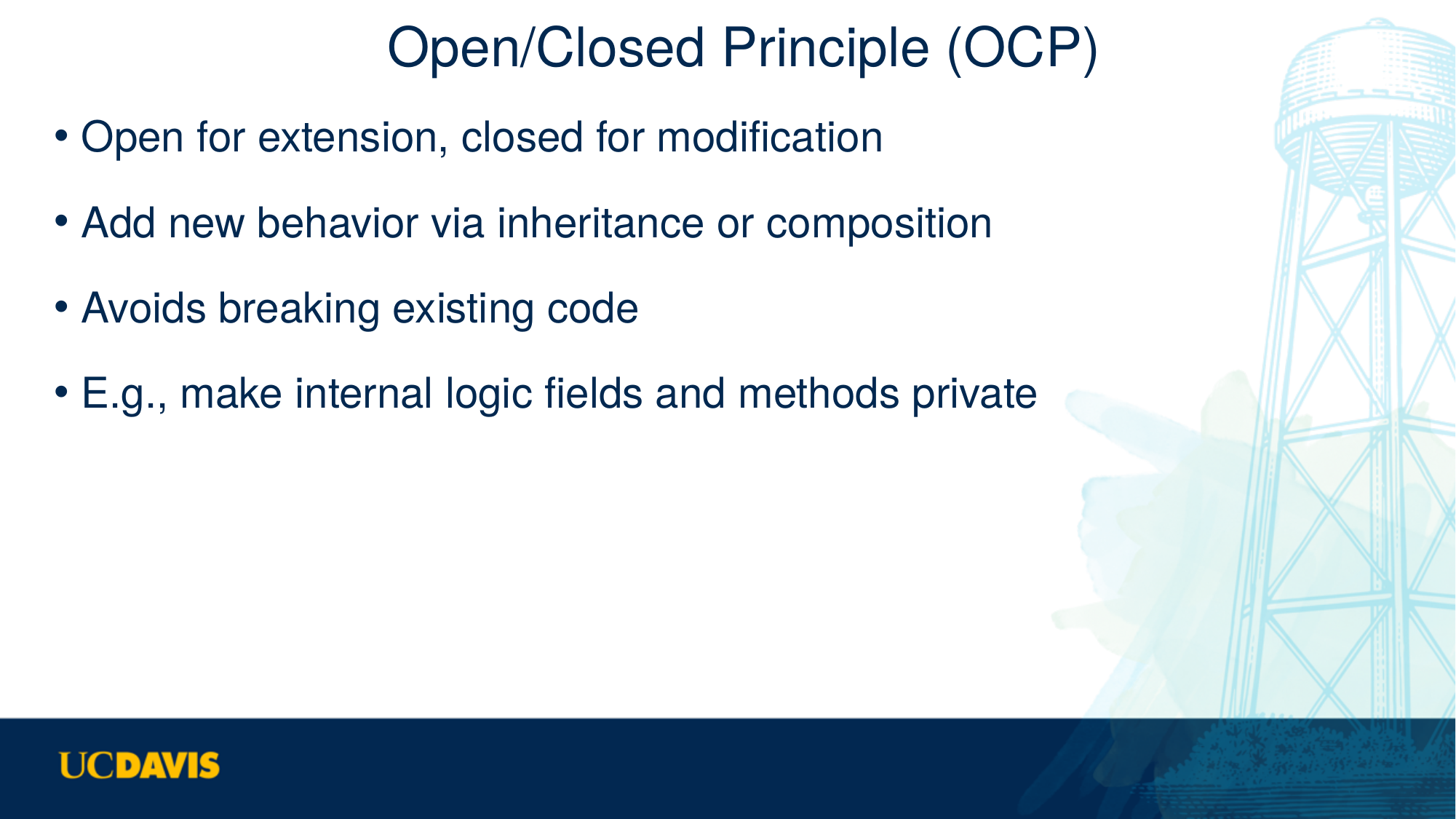

# Open/Closed Principle (OCP)
Open for extension, closed for modification
Add new behavior via inheritance or composition
Avoids breaking existing code
E.g., make internal logic fields and methods private